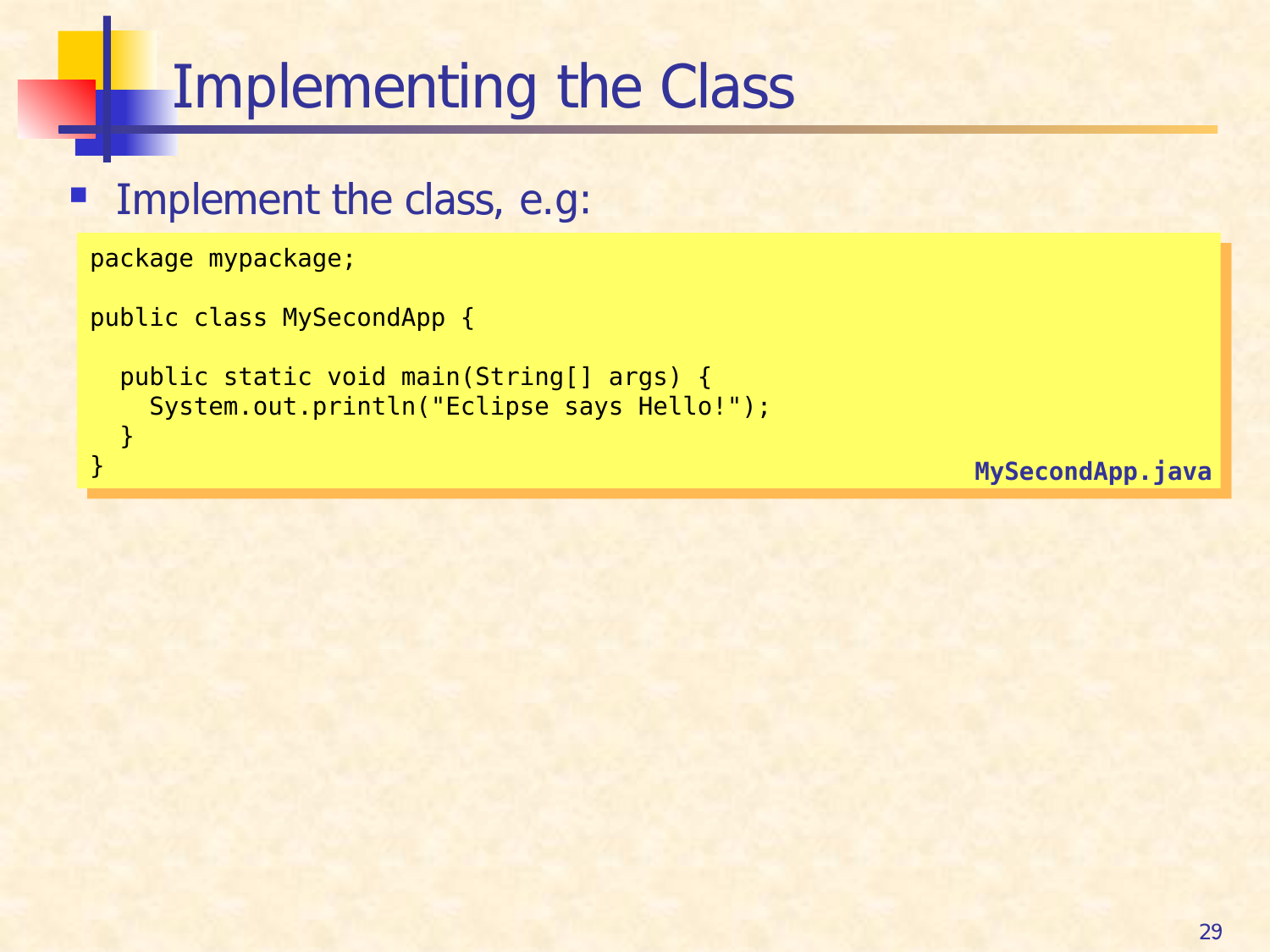

# Implementing the Class
Implement the class, e.g:
package mypackage;

public class MySecondApp {

  public static void main(String[] args) {
    System.out.println("Eclipse says Hello!");
  }
}
MySecondApp.java
29